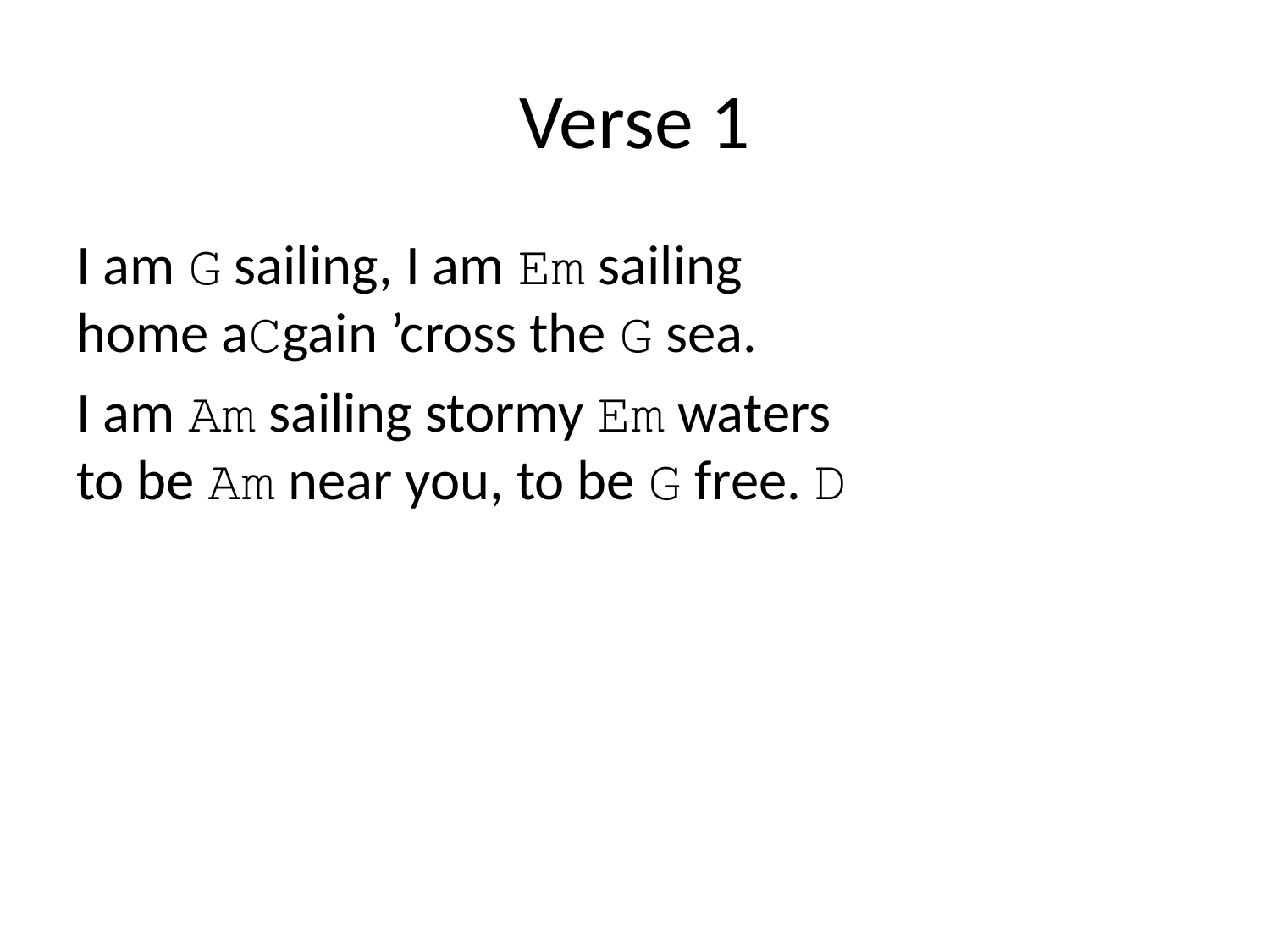

# Verse 1
I am G sailing, I am Em sailing
home aCgain ’cross the G sea.
I am Am sailing stormy Em waters
to be Am near you, to be G free. D